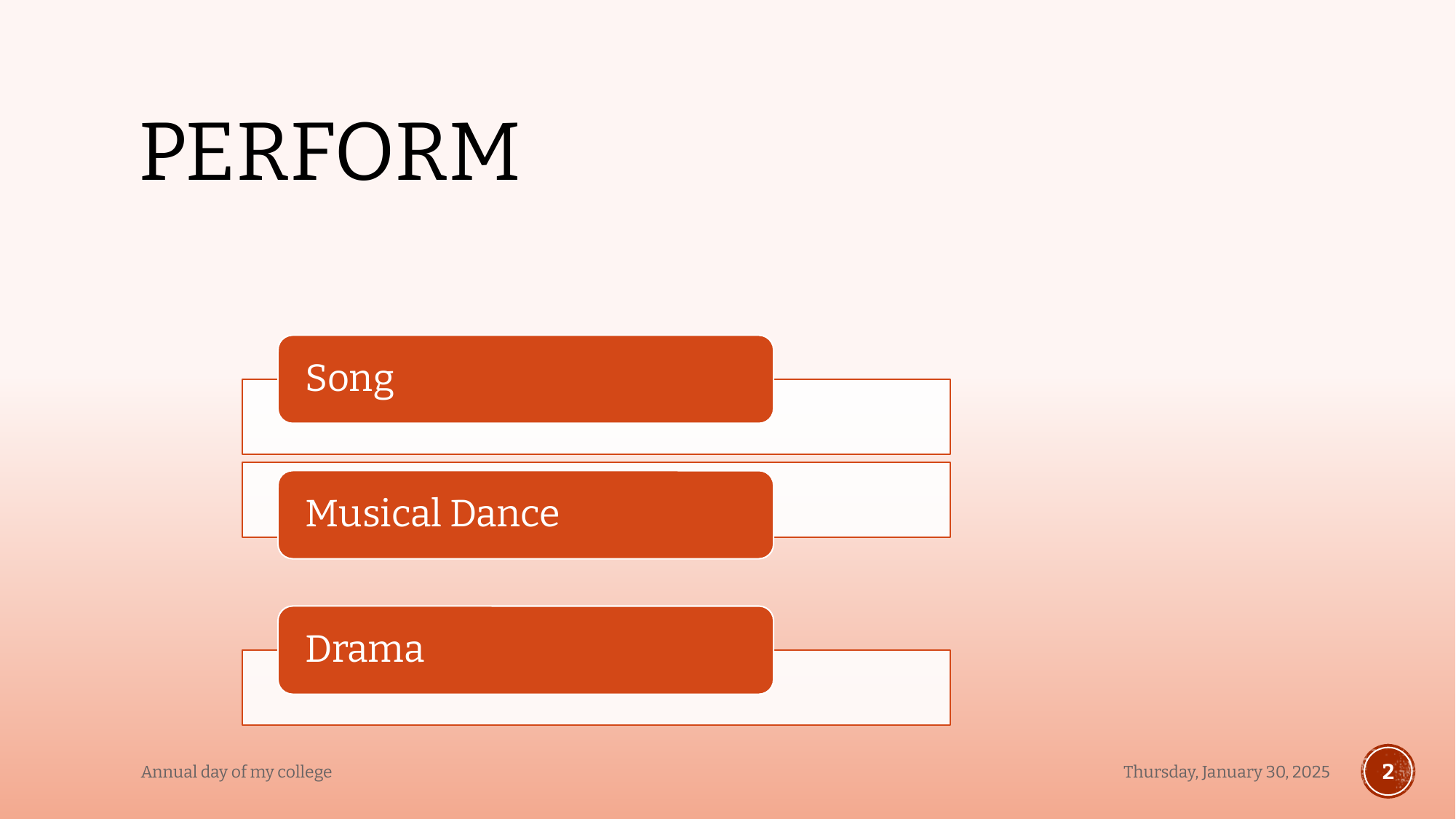

# Perform

Song
Musical Dance
Drama
Annual day of my college
Thursday, January 30, 2025
2